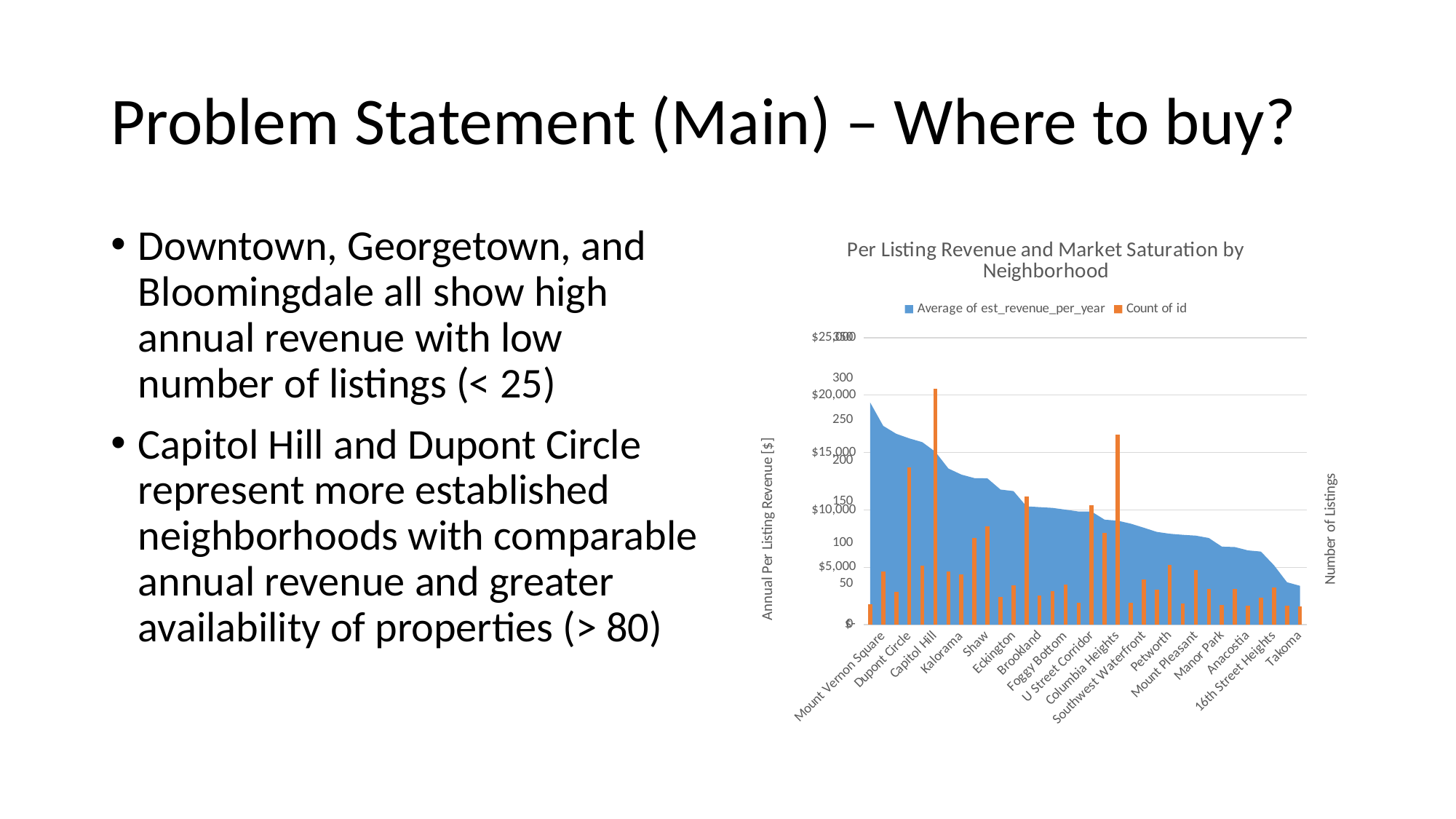

# Problem Statement (Main) – Where to buy?
Downtown, Georgetown, and Bloomingdale all show high annual revenue with low number of listings (< 25)
Capitol Hill and Dupont Circle represent more established neighborhoods with comparable annual revenue and greater availability of properties (> 80)

### Chart: Per Listing Revenue and Market Saturation by Neighborhood

| Category | Average of est_revenue_per_year | Count of id |
|---|---|---|
| Takoma | 3386.5 | 22.0 |
| Glover Park | 3699.1304347826085 | 23.0 |
| 16th Street Heights | 5177.555555555556 | 45.0 |
| Cleveland Park | 6369.545454545455 | 33.0 |
| Anacostia | 6474.347826086957 | 23.0 |
| Park View | 6762.318181818182 | 44.0 |
| Manor Park | 6799.791666666667 | 24.0 |
| Edgewood | 7550.227272727273 | 44.0 |
| Mount Pleasant | 7757.567164179104 | 67.0 |
| Union Station | 7828.692307692308 | 26.0 |
| Petworth | 7921.931506849315 | 73.0 |
| Kingman Park | 8082.395348837209 | 43.0 |
| Southwest Waterfront | 8450.127272727274 | 55.0 |
| Trinidad | 8803.25925925926 | 27.0 |
| Columbia Heights | 9059.103448275862 | 232.0 |
| Adams Morgan | 9145.67857142857 | 112.0 |
| U Street Corridor | 9850.17808219178 | 146.0 |
| LeDroit Park | 9858.555555555555 | 27.0 |
| Foggy Bottom | 10019.816326530612 | 49.0 |
| West End | 10173.048780487805 | 41.0 |
| Brookland | 10238.222222222223 | 36.0 |
| Logan Circle | 10305.948717948719 | 156.0 |
| Eckington | 11636.229166666666 | 48.0 |
| Barney Circle | 11771.764705882353 | 34.0 |
| Shaw | 12742.208333333334 | 120.0 |
| Near Northeast/H Street Corridor | 12765.415094339623 | 106.0 |
| Kalorama | 13076.688524590163 | 61.0 |
| Bloomingdale | 13608.476923076923 | 65.0 |
| Capitol Hill | 15063.15625 | 288.0 |
| Georgetown | 15899.430555555555 | 72.0 |
| Dupont Circle | 16227.5 | 192.0 |
| Downtown/Penn Quarter | 16628.425 | 40.0 |
| Mount Vernon Square | 17319.184615384616 | 65.0 |
| Truxton Circle | 19350.28 | 25.0 |